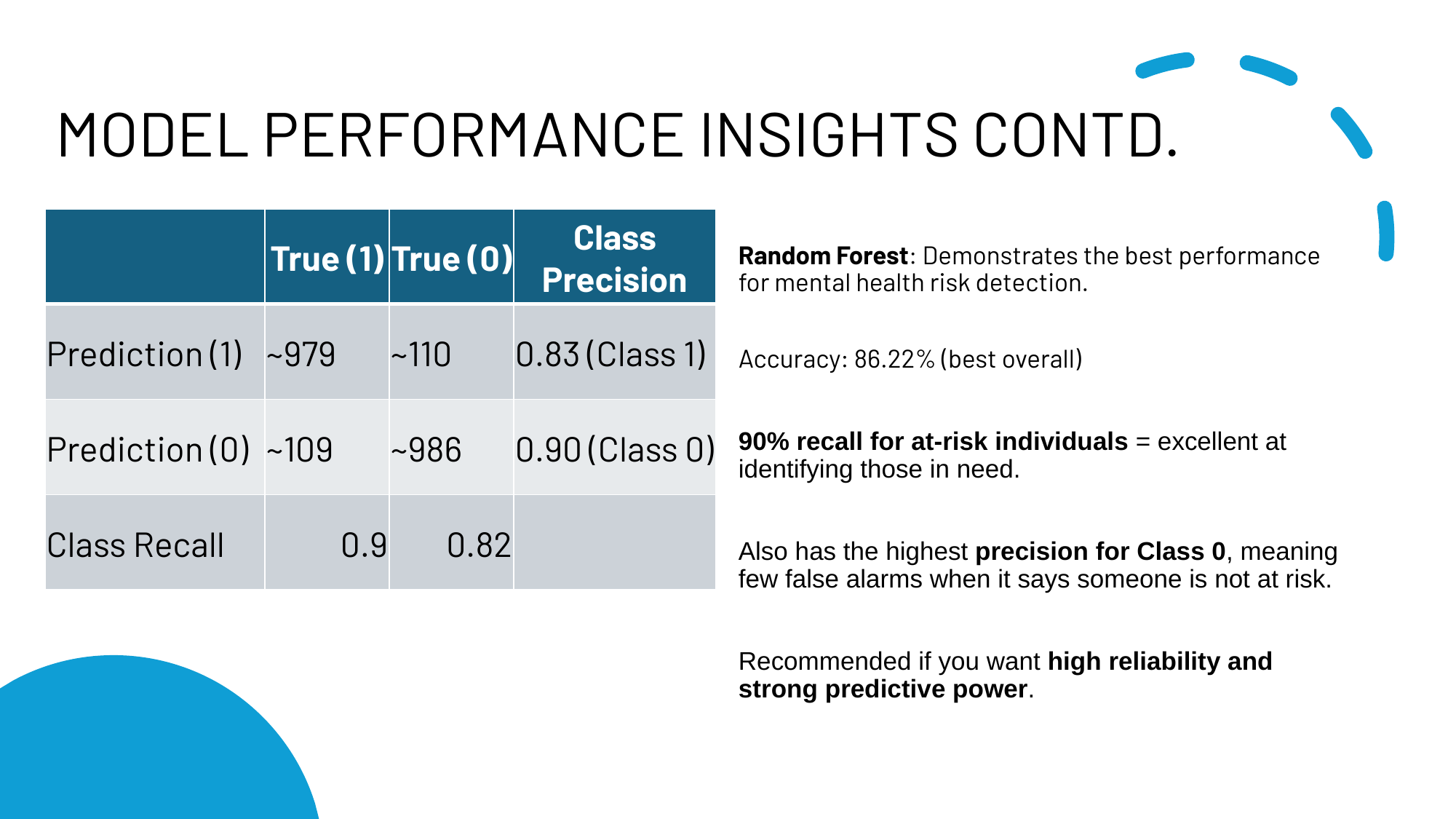

# MODEL PERFORMANCE INSIGHTS CONTD.

|  | True (1) | True (0) | Class Precision |
| --- | --- | --- | --- |
| Prediction (1) | ~979 | ~110 | 0.83 (Class 1) |
| Prediction (0) | ~109 | ~986 | 0.90 (Class 0) |
| Class Recall | 0.9 | 0.82 |  |
Random Forest: Demonstrates the best performance for mental health risk detection.

Accuracy: 86.22% (best overall)

90% recall for at-risk individuals = excellent at identifying those in need.

Also has the highest precision for Class 0, meaning few false alarms when it says someone is not at risk.

Recommended if you want high reliability and strong predictive power.